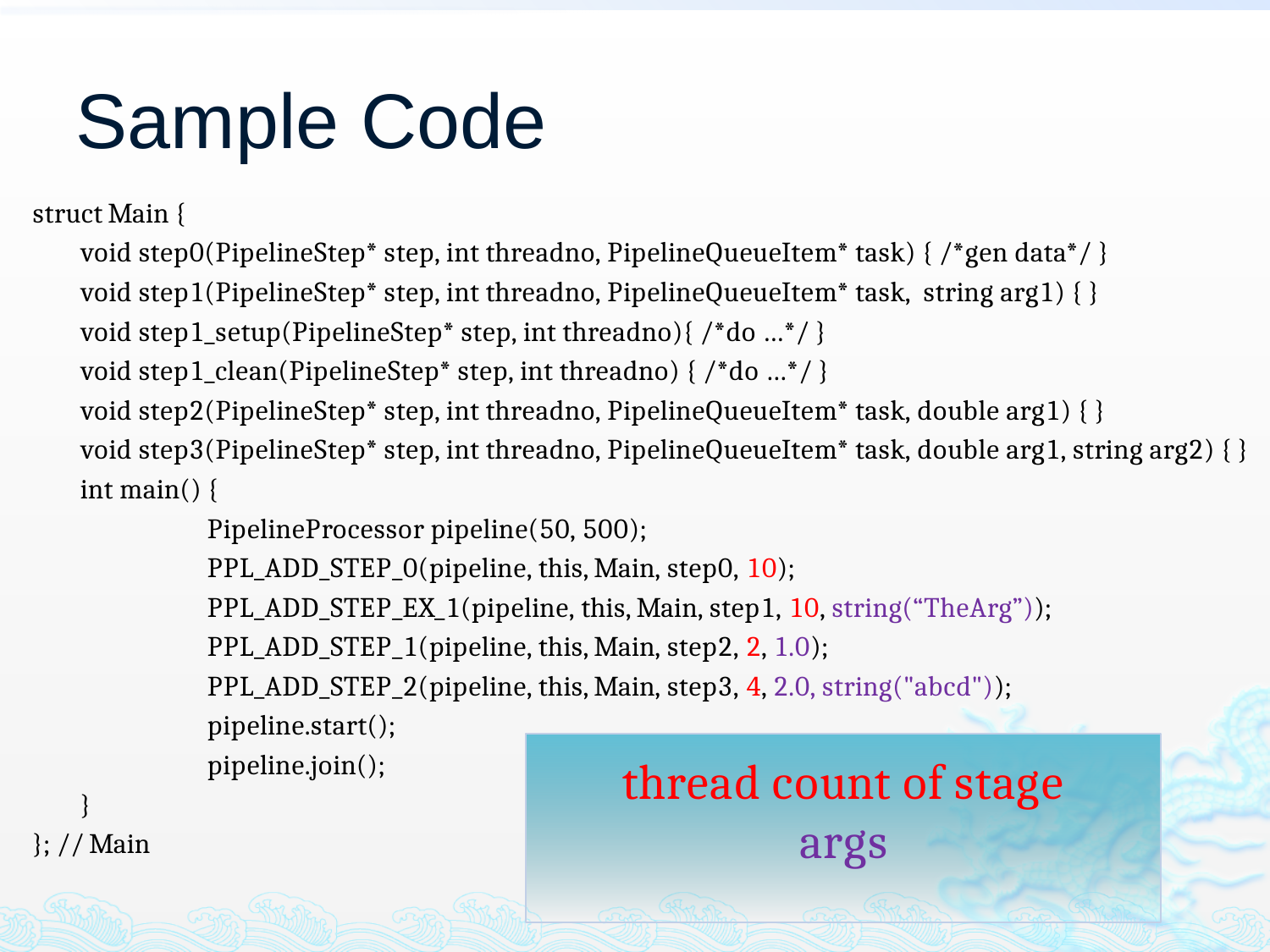

# Sample Code
struct Main {
	void step0(PipelineStep* step, int threadno, PipelineQueueItem* task) { /*gen data*/ }
	void step1(PipelineStep* step, int threadno, PipelineQueueItem* task,  string arg1) { }
	void step1_setup(PipelineStep* step, int threadno){ /*do …*/ }
	void step1_clean(PipelineStep* step, int threadno) { /*do …*/ }
	void step2(PipelineStep* step, int threadno, PipelineQueueItem* task, double arg1) { }
	void step3(PipelineStep* step, int threadno, PipelineQueueItem* task, double arg1, string arg2) { }
	int main() {
		PipelineProcessor pipeline(50, 500);
		PPL_ADD_STEP_0(pipeline, this, Main, step0, 10);
		PPL_ADD_STEP_EX_1(pipeline, this, Main, step1, 10, string(“TheArg”));
		PPL_ADD_STEP_1(pipeline, this, Main, step2, 2, 1.0);
		PPL_ADD_STEP_2(pipeline, this, Main, step3, 4, 2.0, string("abcd"));
		pipeline.start();
		pipeline.join();
	}
}; // Main

thread count of stage
args